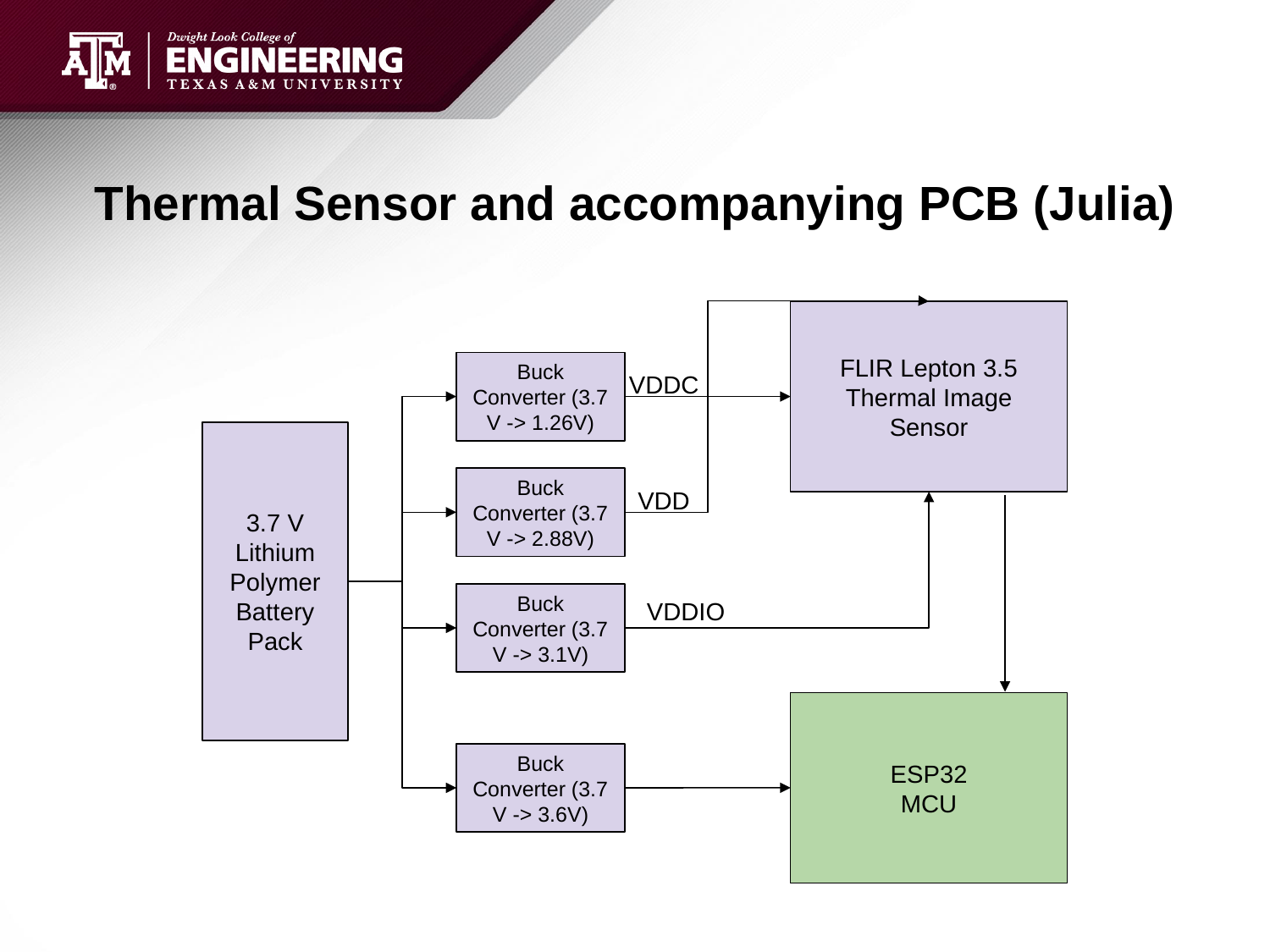

# Thermal Sensor and accompanying PCB (Julia)
FLIR Lepton 3.5 Thermal Image Sensor
Buck Converter (3.7 V -> 1.26V)
VDDC

Buck Converter (3.7 V -> 2.88V)
VDD
3.7 V Lithium Polymer Battery Pack
Buck Converter (3.7 V -> 3.1V)
VDDIO
ESP32
MCU
Buck Converter (3.7 V -> 3.6V)